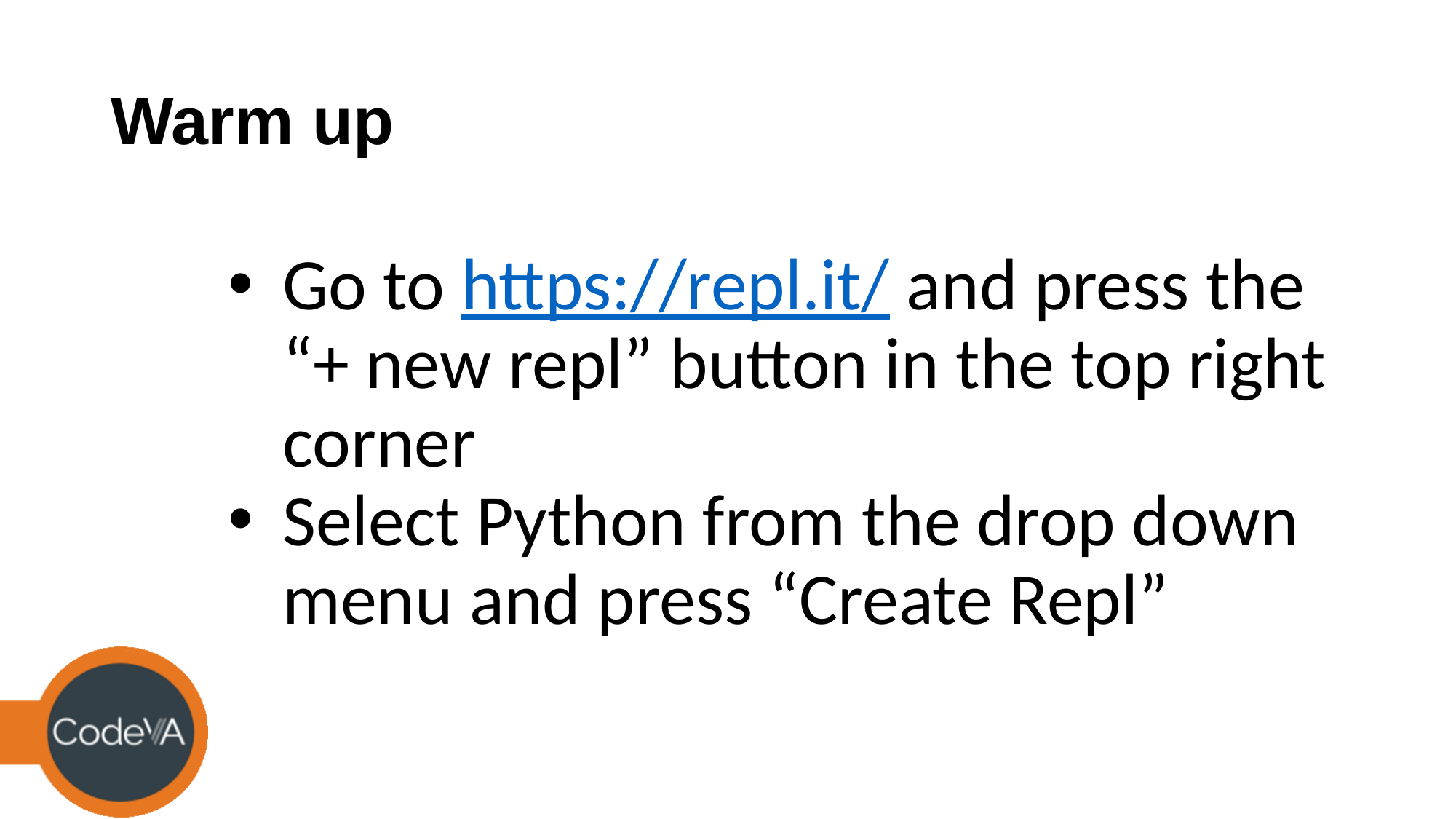

# Warm up
Go to https://repl.it/ and press the “+ new repl” button in the top right corner
Select Python from the drop down menu and press “Create Repl”